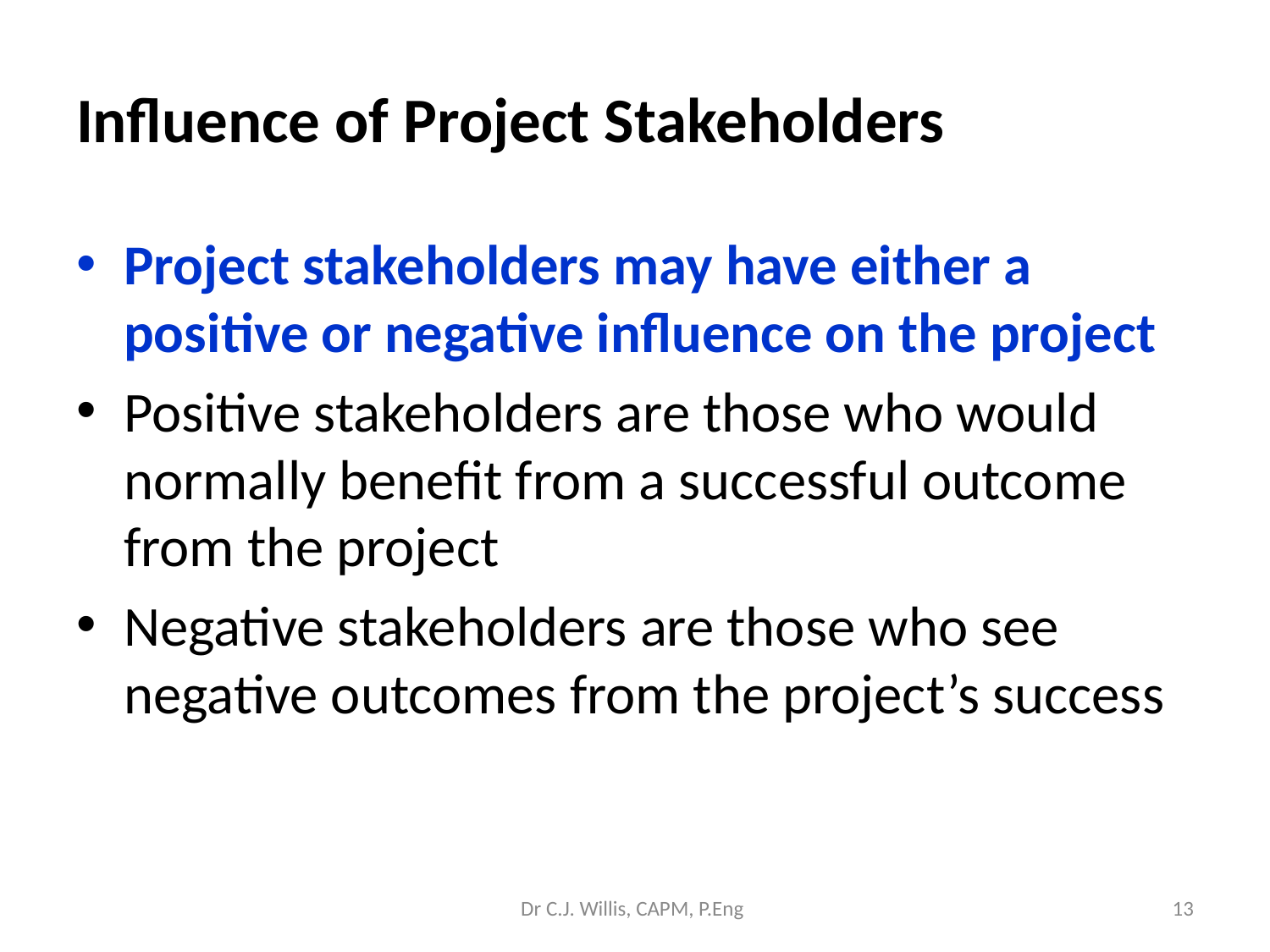

# Influence of Project Stakeholders
Project stakeholders may have either a positive or negative influence on the project
Positive stakeholders are those who would normally benefit from a successful outcome from the project
Negative stakeholders are those who see negative outcomes from the project’s success
Dr C.J. Willis, CAPM, P.Eng
13